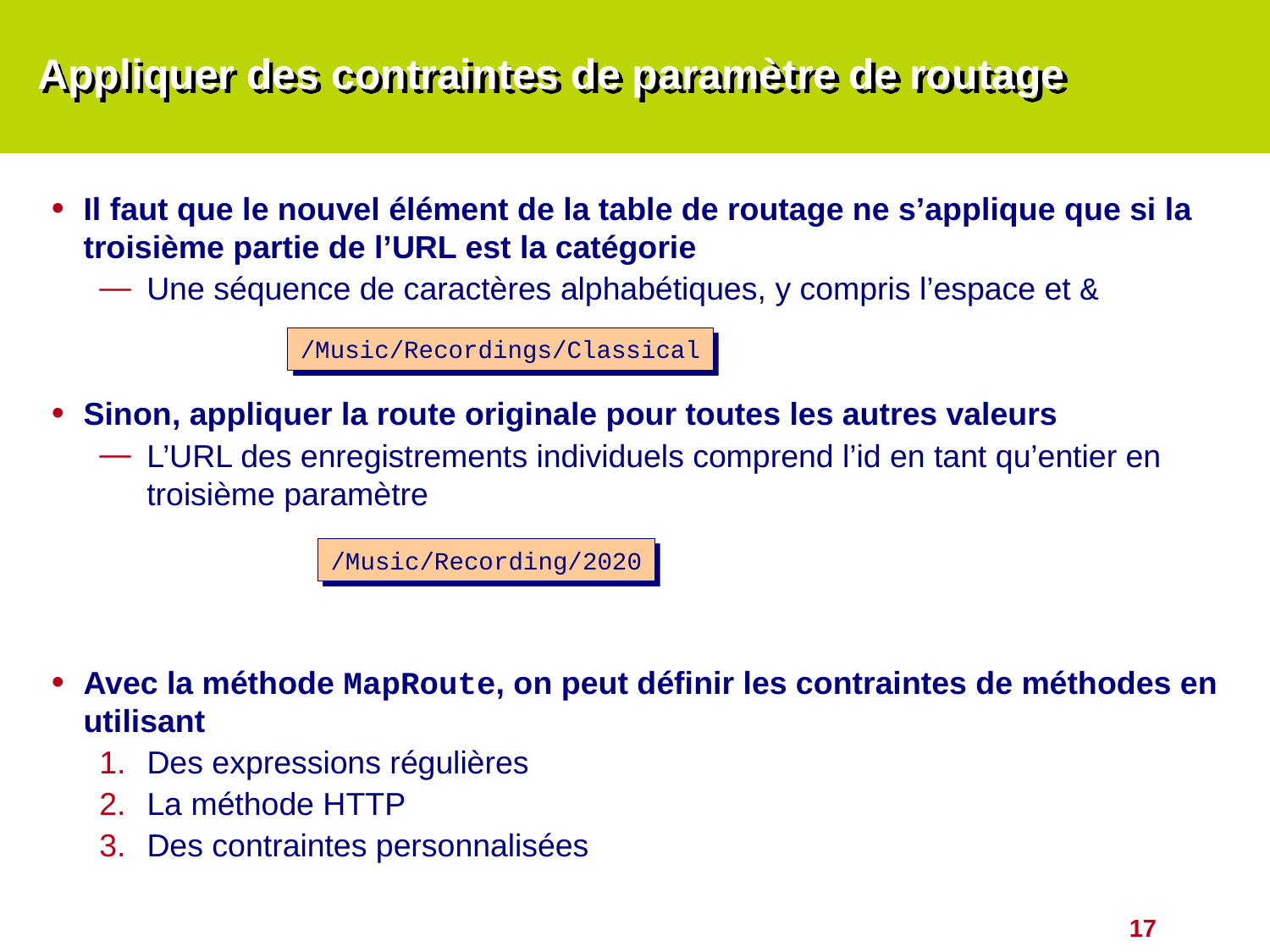

# Appliquer des contraintes de paramètre de routage
Il faut que le nouvel élément de la table de routage ne s’applique que si la troisième partie de l’URL est la catégorie
Une séquence de caractères alphabétiques, y compris l’espace et &

Sinon, appliquer la route originale pour toutes les autres valeurs
L’URL des enregistrements individuels comprend l’id en tant qu’entier en troisième paramètre

Avec la méthode MapRoute, on peut définir les contraintes de méthodes en utilisant
Des expressions régulières
La méthode HTTP
Des contraintes personnalisées
/Music/Recordings/Classical
/Music/Recording/2020